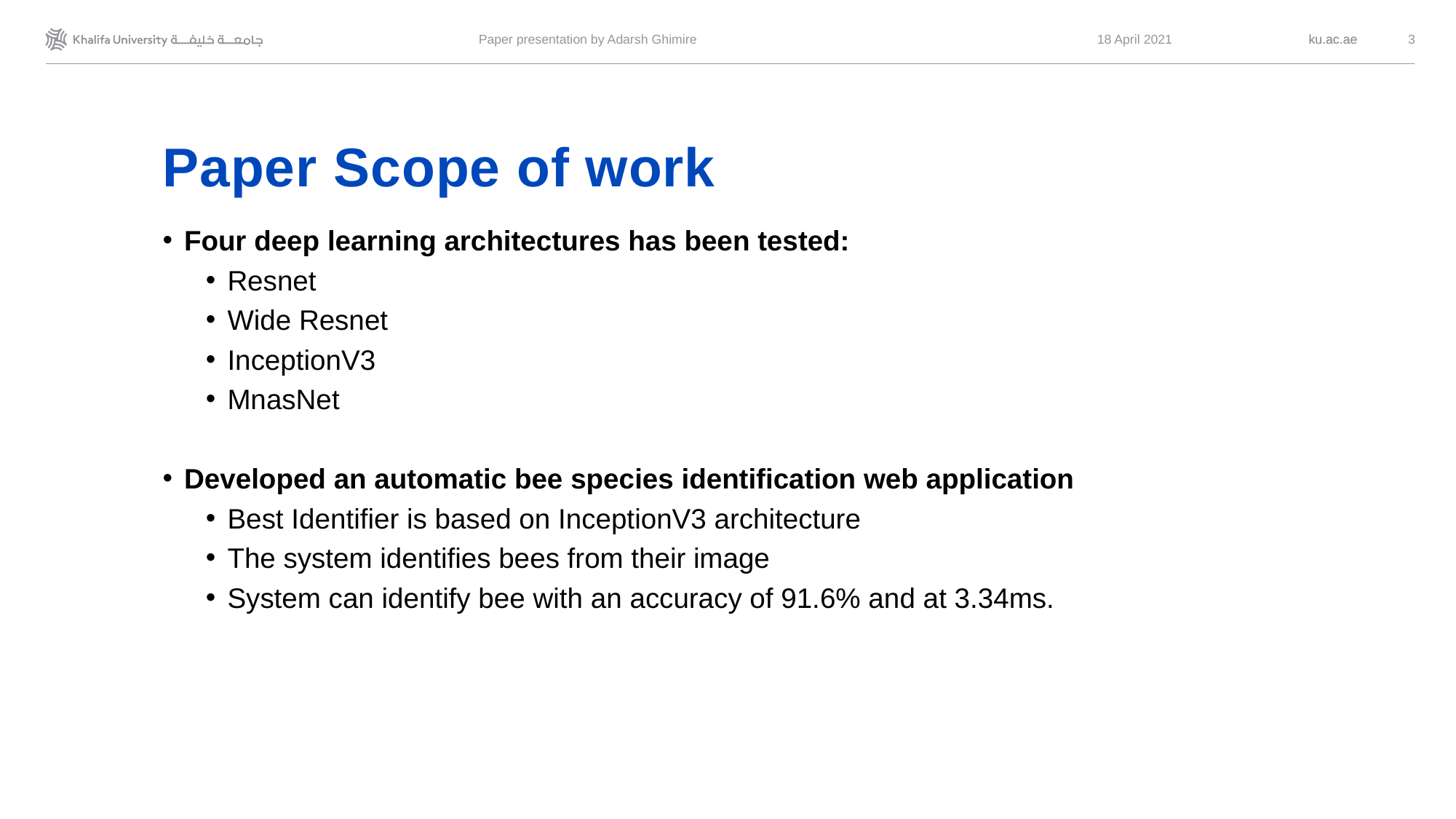

Paper presentation by Adarsh Ghimire
18 April 2021
3
# Paper Scope of work
Four deep learning architectures has been tested:
Resnet
Wide Resnet
InceptionV3
MnasNet

Developed an automatic bee species identification web application
Best Identifier is based on InceptionV3 architecture
The system identifies bees from their image
System can identify bee with an accuracy of 91.6% and at 3.34ms.